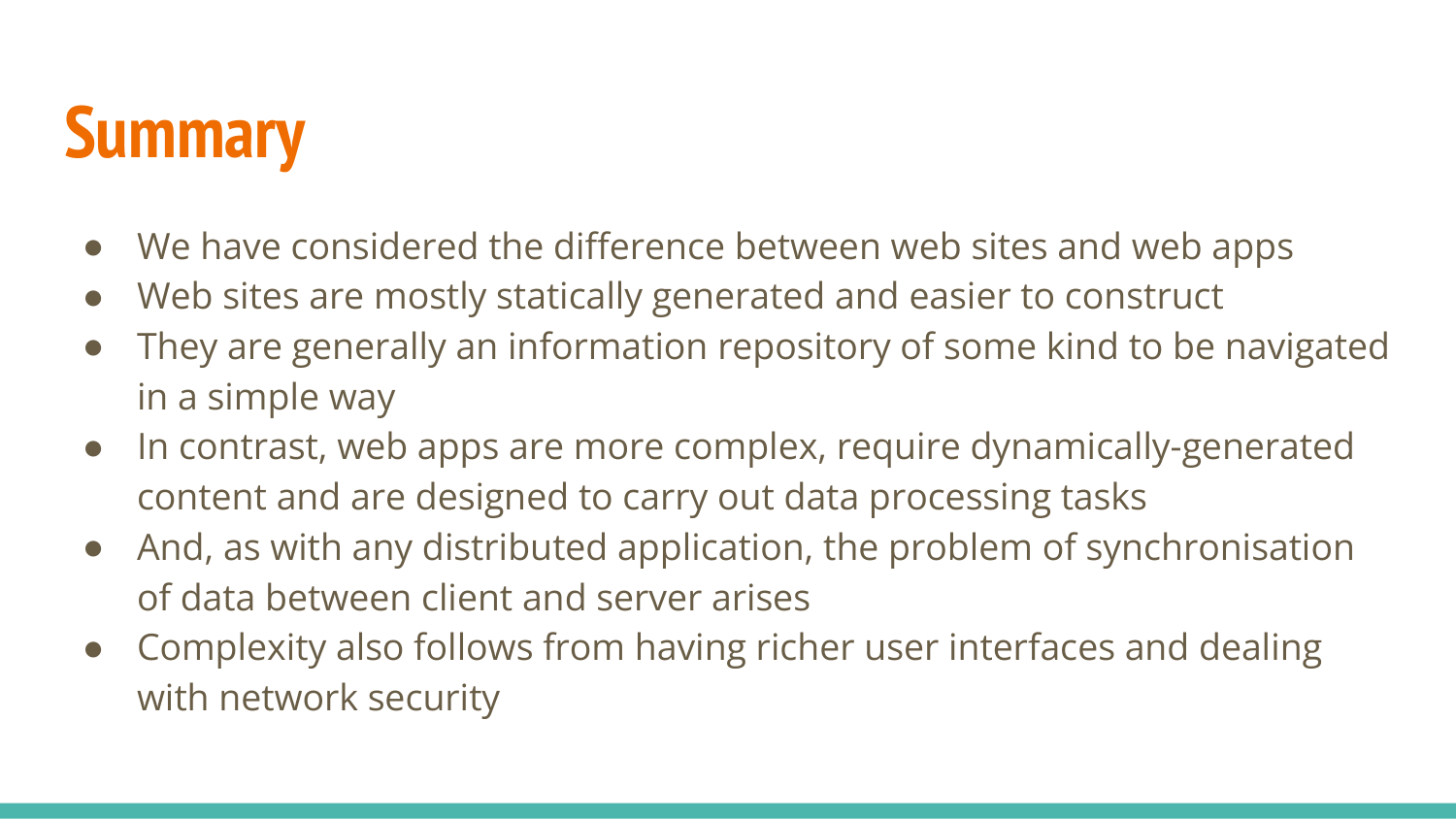

# Summary
We have considered the difference between web sites and web apps
Web sites are mostly statically generated and easier to construct
They are generally an information repository of some kind to be navigated in a simple way
In contrast, web apps are more complex, require dynamically-generated content and are designed to carry out data processing tasks
And, as with any distributed application, the problem of synchronisation of data between client and server arises
Complexity also follows from having richer user interfaces and dealing with network security